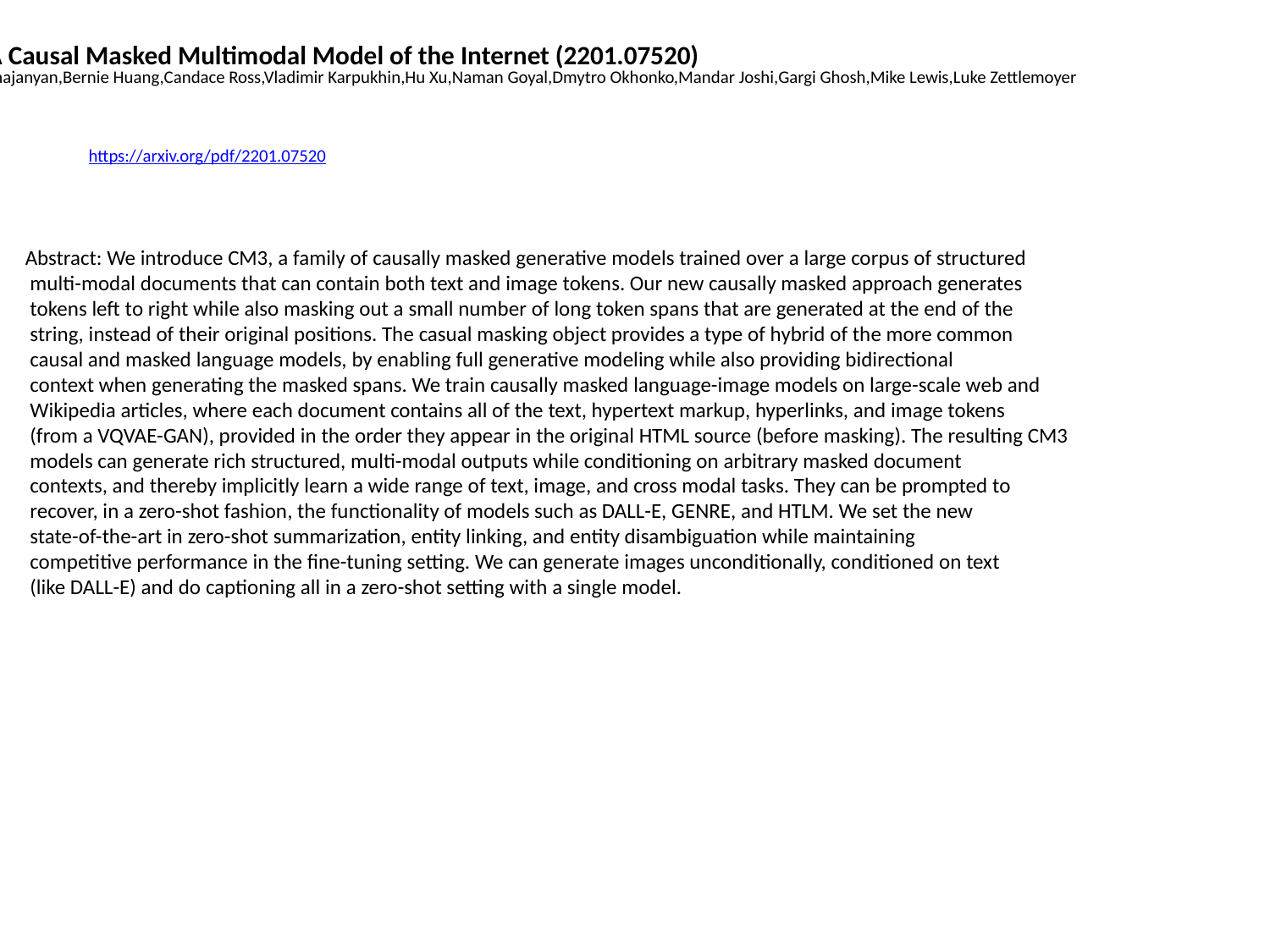

CM3: A Causal Masked Multimodal Model of the Internet (2201.07520)
Armen Aghajanyan,Bernie Huang,Candace Ross,Vladimir Karpukhin,Hu Xu,Naman Goyal,Dmytro Okhonko,Mandar Joshi,Gargi Ghosh,Mike Lewis,Luke Zettlemoyer

https://arxiv.org/pdf/2201.07520

Abstract: We introduce CM3, a family of causally masked generative models trained over a large corpus of structured
 multi-modal documents that can contain both text and image tokens. Our new causally masked approach generates
 tokens left to right while also masking out a small number of long token spans that are generated at the end of the
 string, instead of their original positions. The casual masking object provides a type of hybrid of the more common
 causal and masked language models, by enabling full generative modeling while also providing bidirectional
 context when generating the masked spans. We train causally masked language-image models on large-scale web and
 Wikipedia articles, where each document contains all of the text, hypertext markup, hyperlinks, and image tokens
 (from a VQVAE-GAN), provided in the order they appear in the original HTML source (before masking). The resulting CM3
 models can generate rich structured, multi-modal outputs while conditioning on arbitrary masked document
 contexts, and thereby implicitly learn a wide range of text, image, and cross modal tasks. They can be prompted to
 recover, in a zero-shot fashion, the functionality of models such as DALL-E, GENRE, and HTLM. We set the new
 state-of-the-art in zero-shot summarization, entity linking, and entity disambiguation while maintaining
 competitive performance in the fine-tuning setting. We can generate images unconditionally, conditioned on text
 (like DALL-E) and do captioning all in a zero-shot setting with a single model.